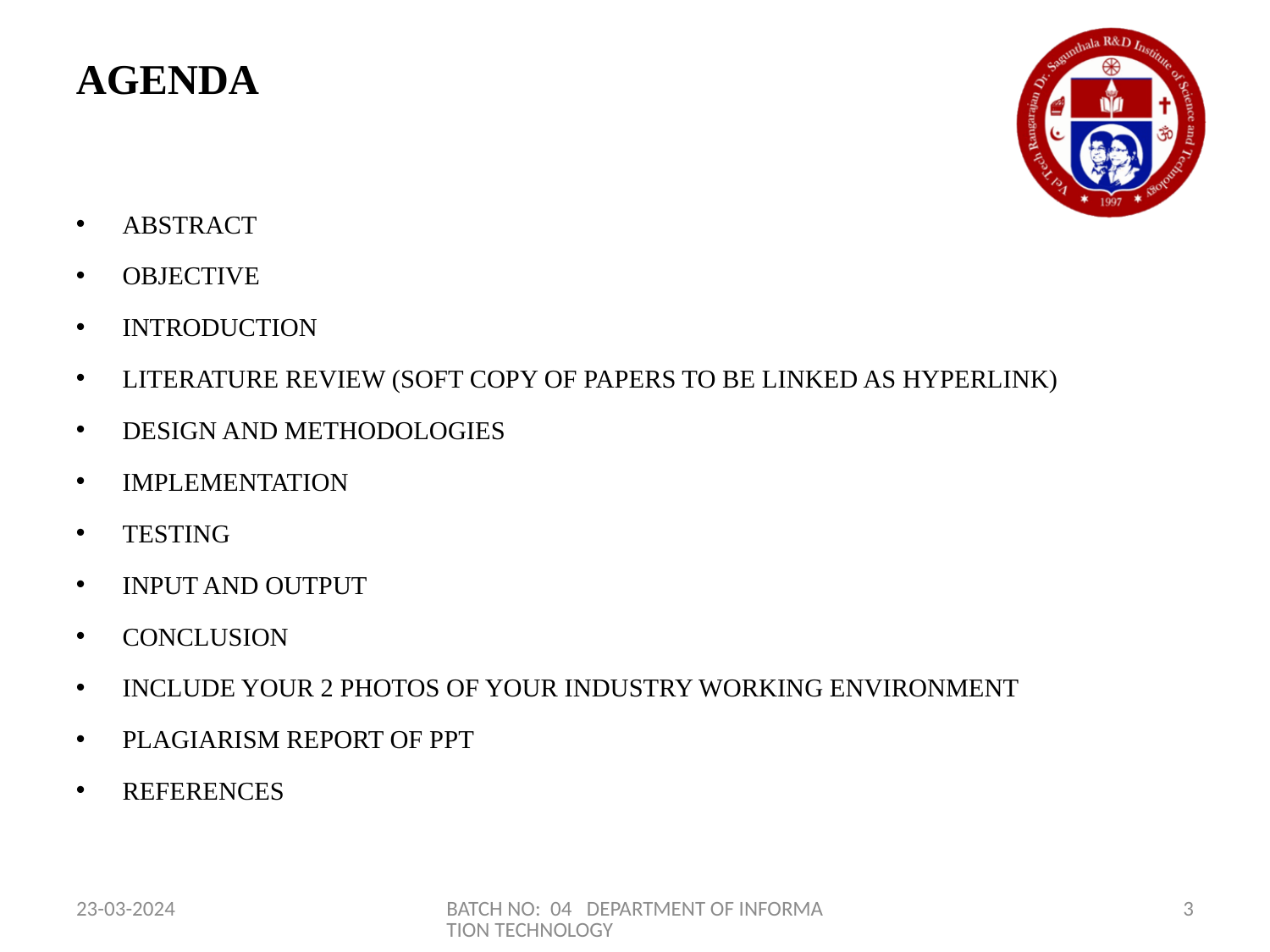

AGENDA
ABSTRACT
OBJECTIVE
INTRODUCTION
LITERATURE REVIEW (SOFT COPY OF PAPERS TO BE LINKED AS HYPERLINK)
DESIGN AND METHODOLOGIES
IMPLEMENTATION
TESTING
INPUT AND OUTPUT
CONCLUSION
INCLUDE YOUR 2 PHOTOS OF YOUR INDUSTRY WORKING ENVIRONMENT
PLAGIARISM REPORT OF PPT
REFERENCES

23-03-2024
BATCH NO:  04   DEPARTMENT OF INFORMATION TECHNOLOGY
3